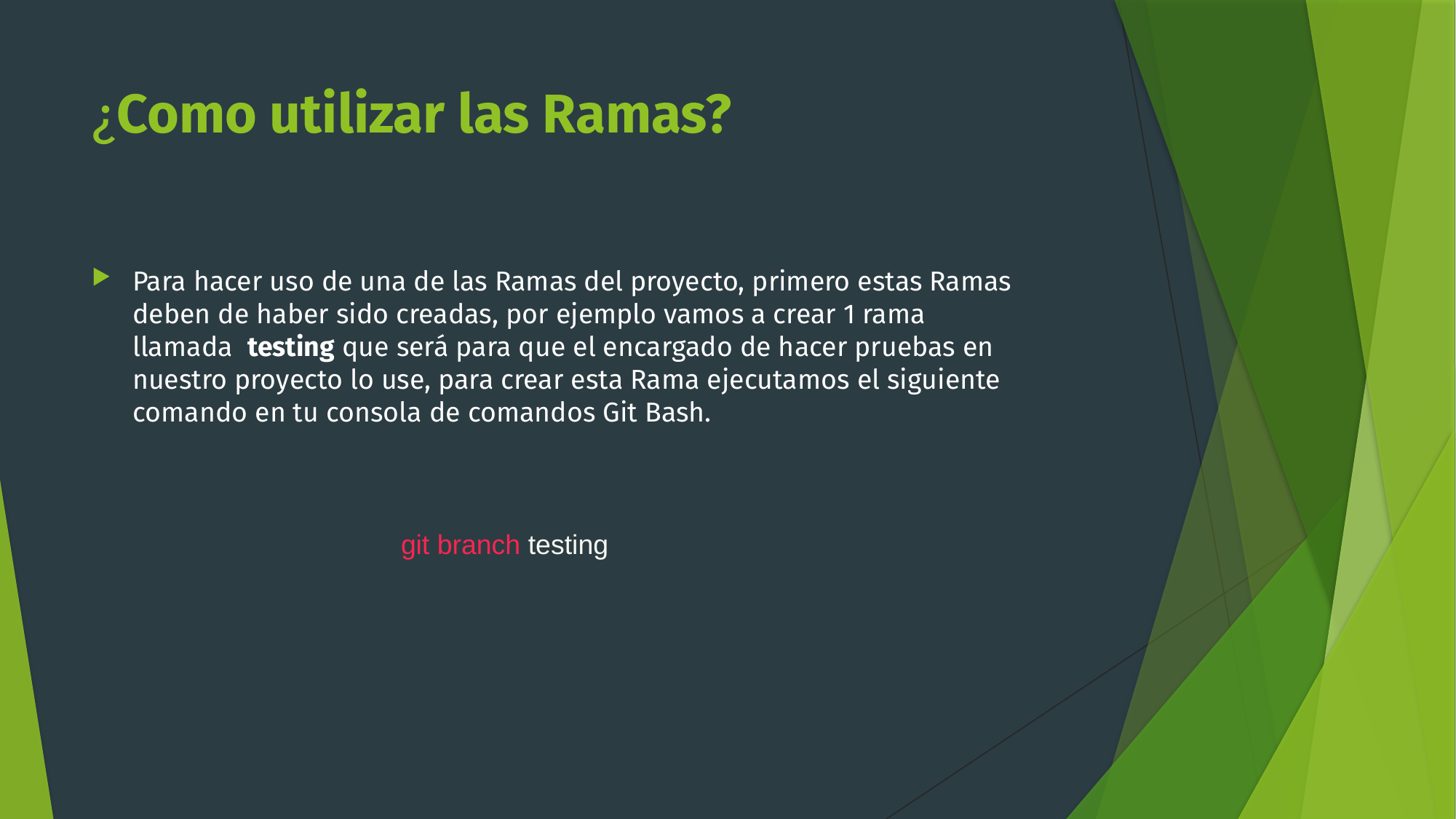

# ¿Como utilizar las Ramas?
Para hacer uso de una de las Ramas del proyecto, primero estas Ramas deben de haber sido creadas, por ejemplo vamos a crear 1 rama llamada  testing que será para que el encargado de hacer pruebas en nuestro proyecto lo use, para crear esta Rama ejecutamos el siguiente comando en tu consola de comandos Git Bash.

| git branch testing |
| --- |